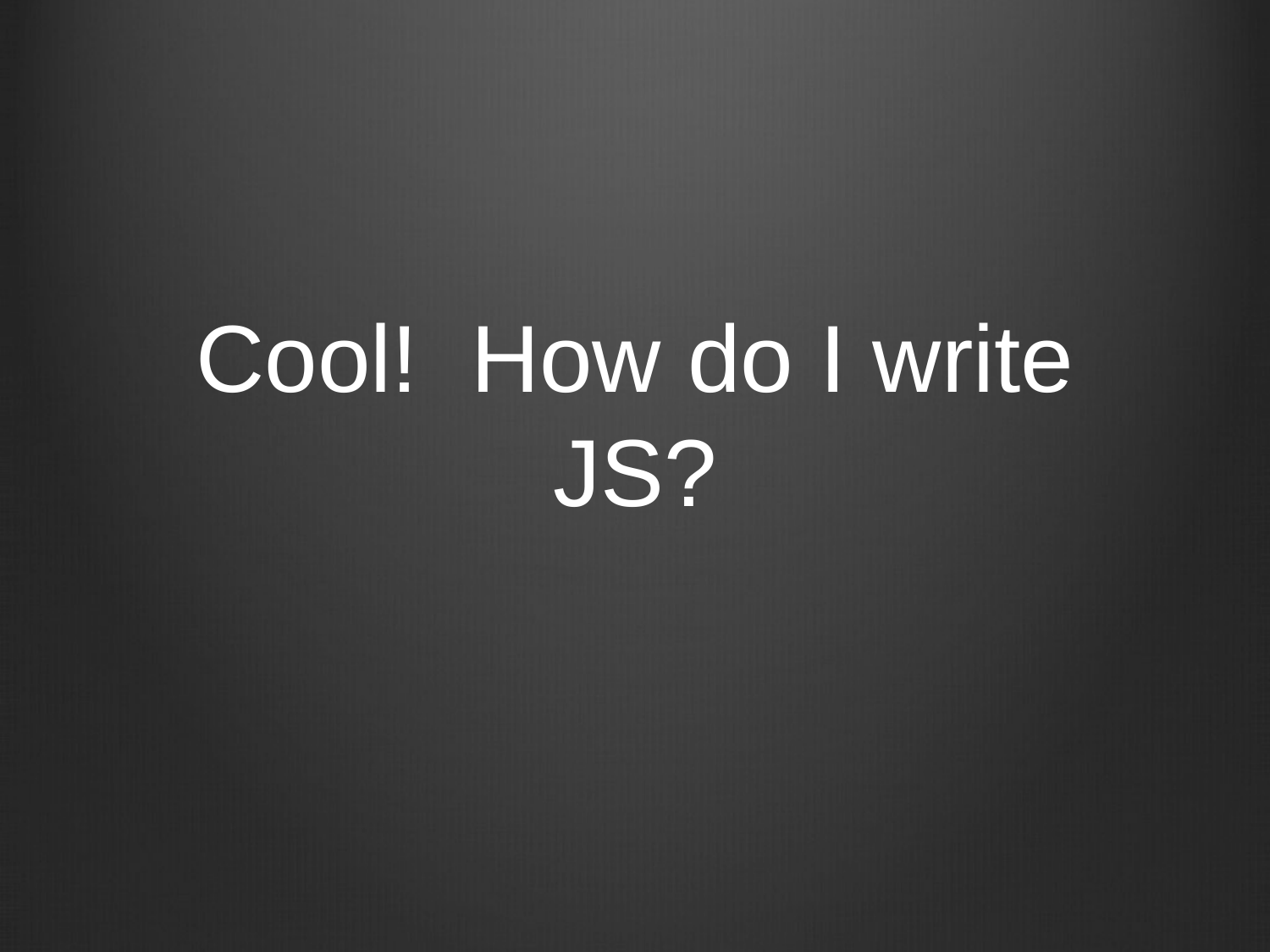

# Cool!  How do I write JS?